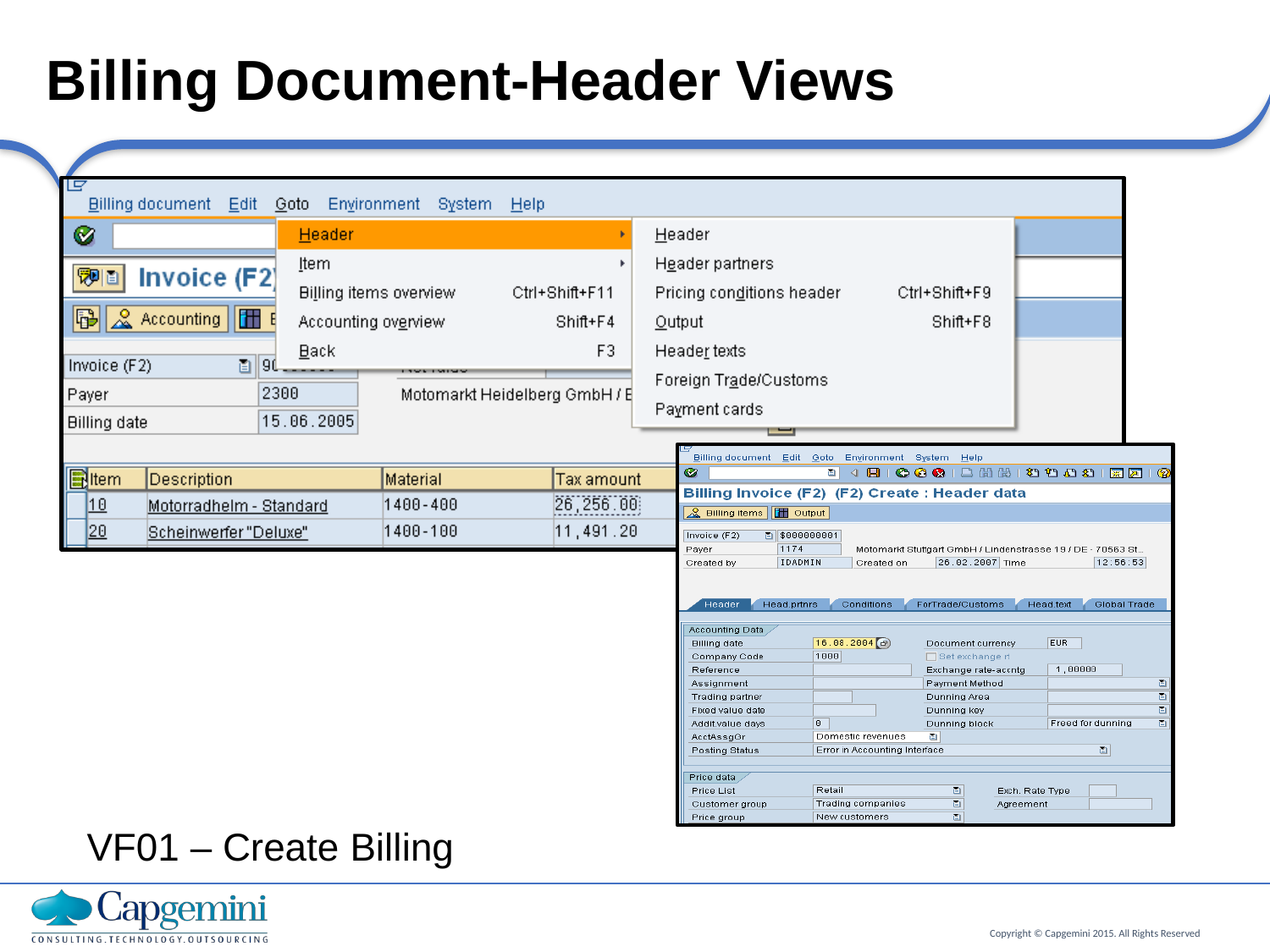

Billing Document-Header Views

VF01 – Create Billing